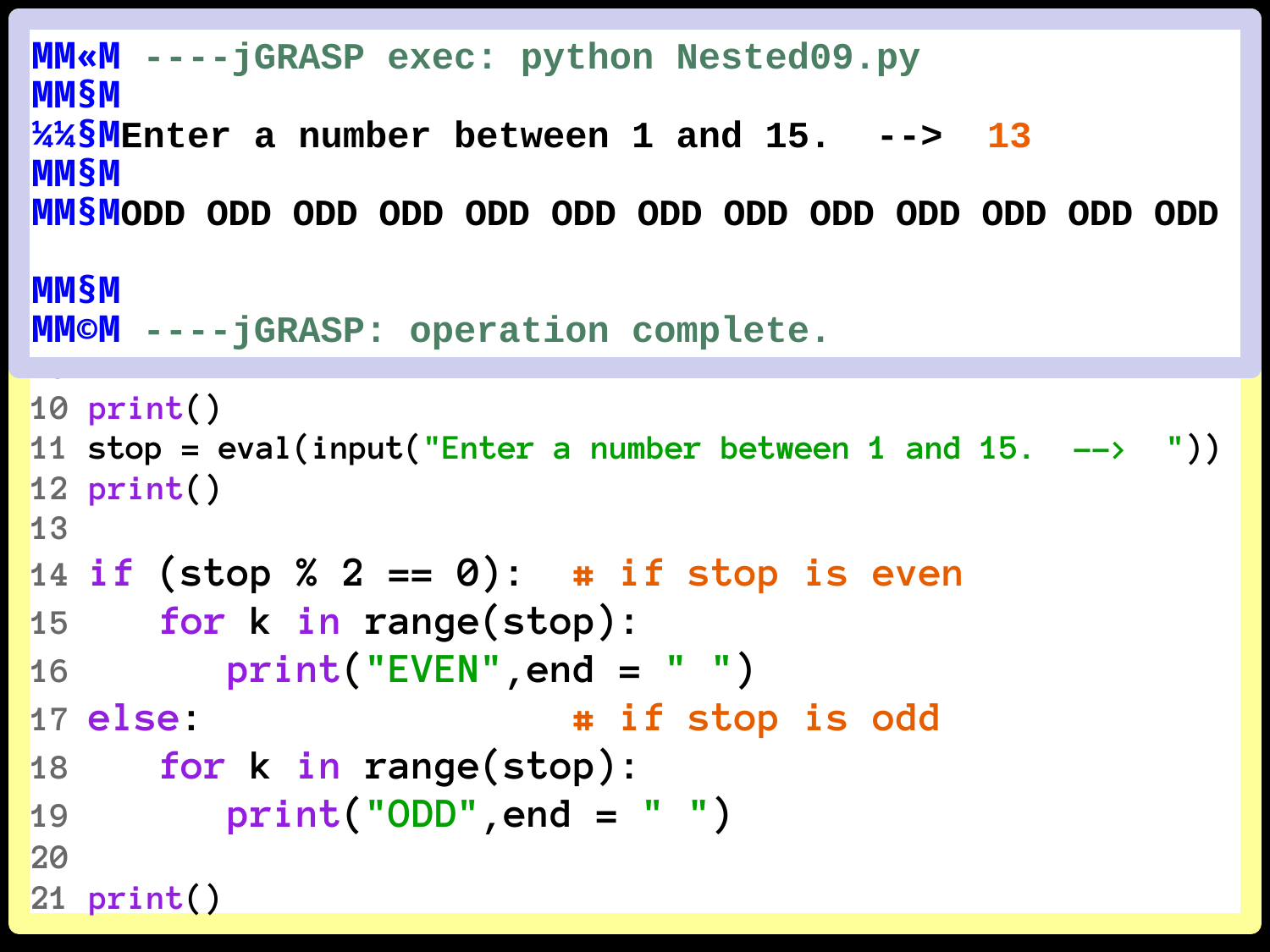

1 # Nested09.py
 2 # This program demonstrates that repetition can
 3 # be nested inside selection.
 4 # In truth, ANY control structure can be nested
 5 # inside ANY other control structure.
 6 # The program also shows how to determine if a
 7 # number is even or odd.
 8
 9
10 print()
11 stop = eval(input("Enter a number between 1 and 15.  -->  "))
12 print()
13
14 if (stop % 2 == 0):  # if stop is even
15    for k in range(stop):
16       print("EVEN",end = " ")
17 else:                # if stop is odd
18    for k in range(stop):
19       print("ODD",end = " ")
20
21 print()

MM«M ----jGRASP exec: python Nested09.py
MM§M
¼¼§MEnter a number between 1 and 15.  -->  13
MM§M
MM§MODD ODD ODD ODD ODD ODD ODD ODD ODD ODD ODD ODD ODD
MM§M
MM©M ----jGRASP: operation complete.